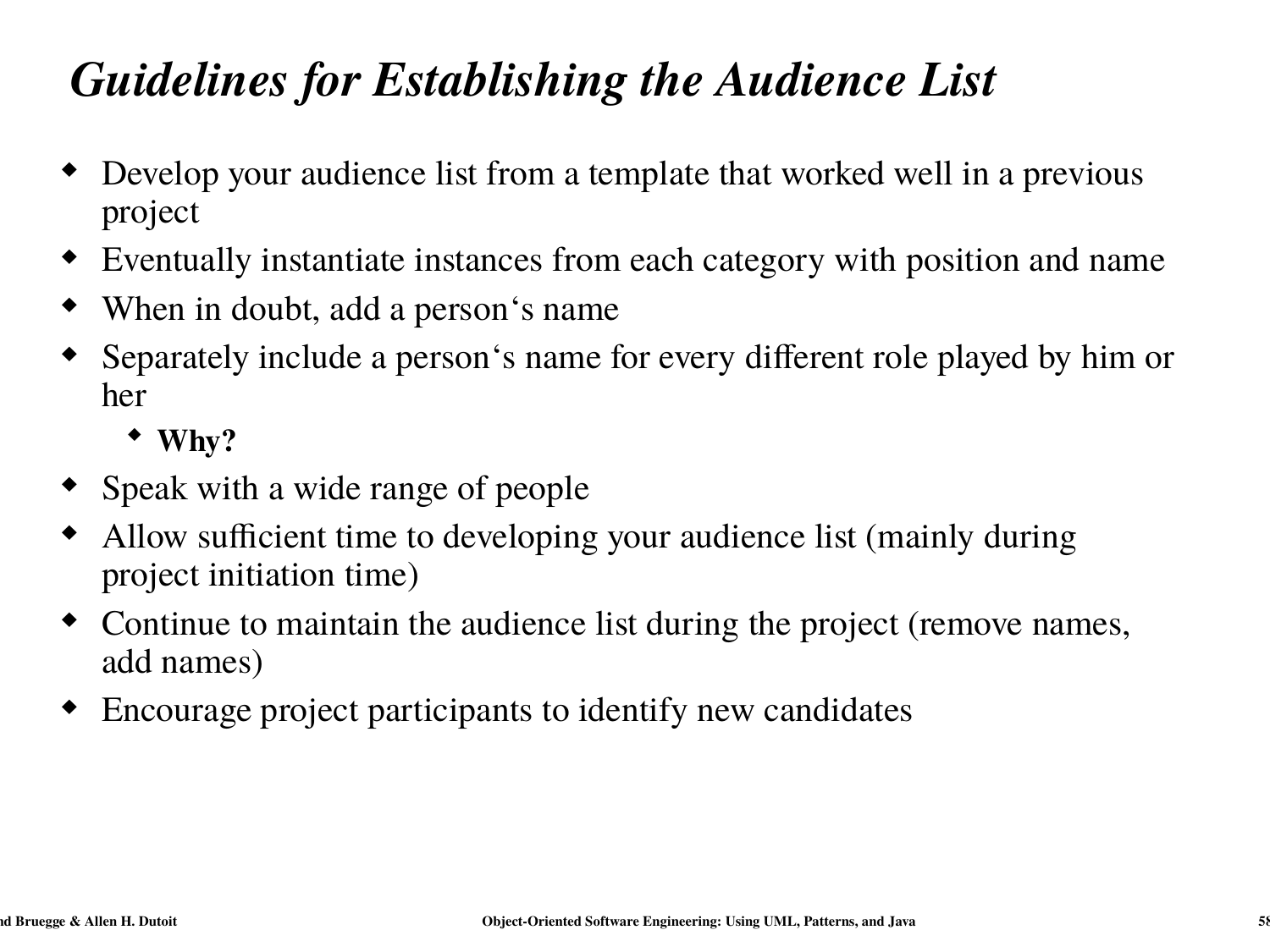

# Guidelines for Establishing the Audience List
Develop your audience list from a template that worked well in a previous project
Eventually instantiate instances from each category with position and name
When in doubt, add a person‘s name
Separately include a person‘s name for every different role played by him or her
Why?
Speak with a wide range of people
Allow sufficient time to developing your audience list (mainly during project initiation time)
Continue to maintain the audience list during the project (remove names, add names)
Encourage project participants to identify new candidates